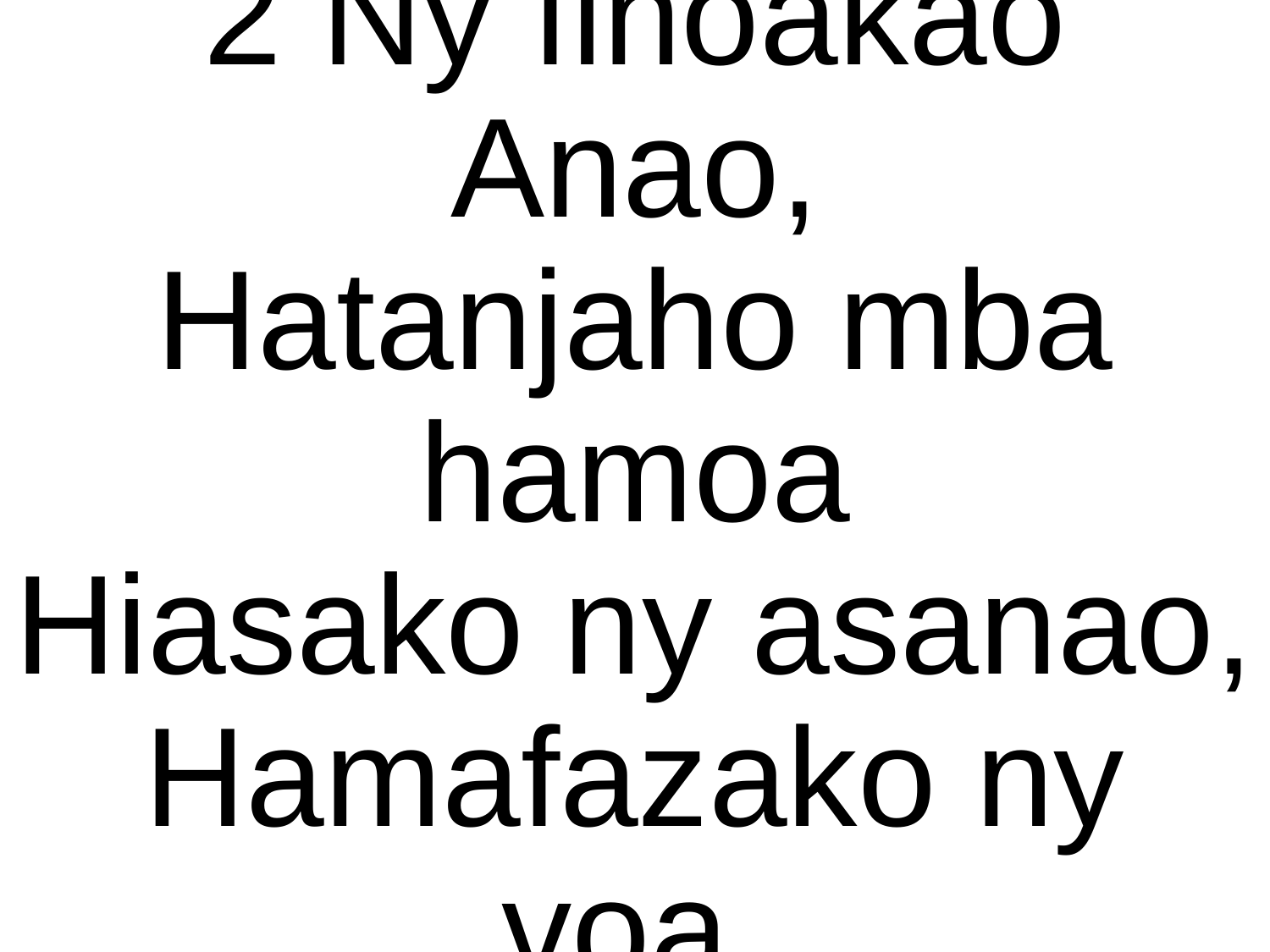

2 Ny finoakao Anao,
Hatanjaho mba hamoa
Hiasako ny asanao,
Hamafazako ny voa.